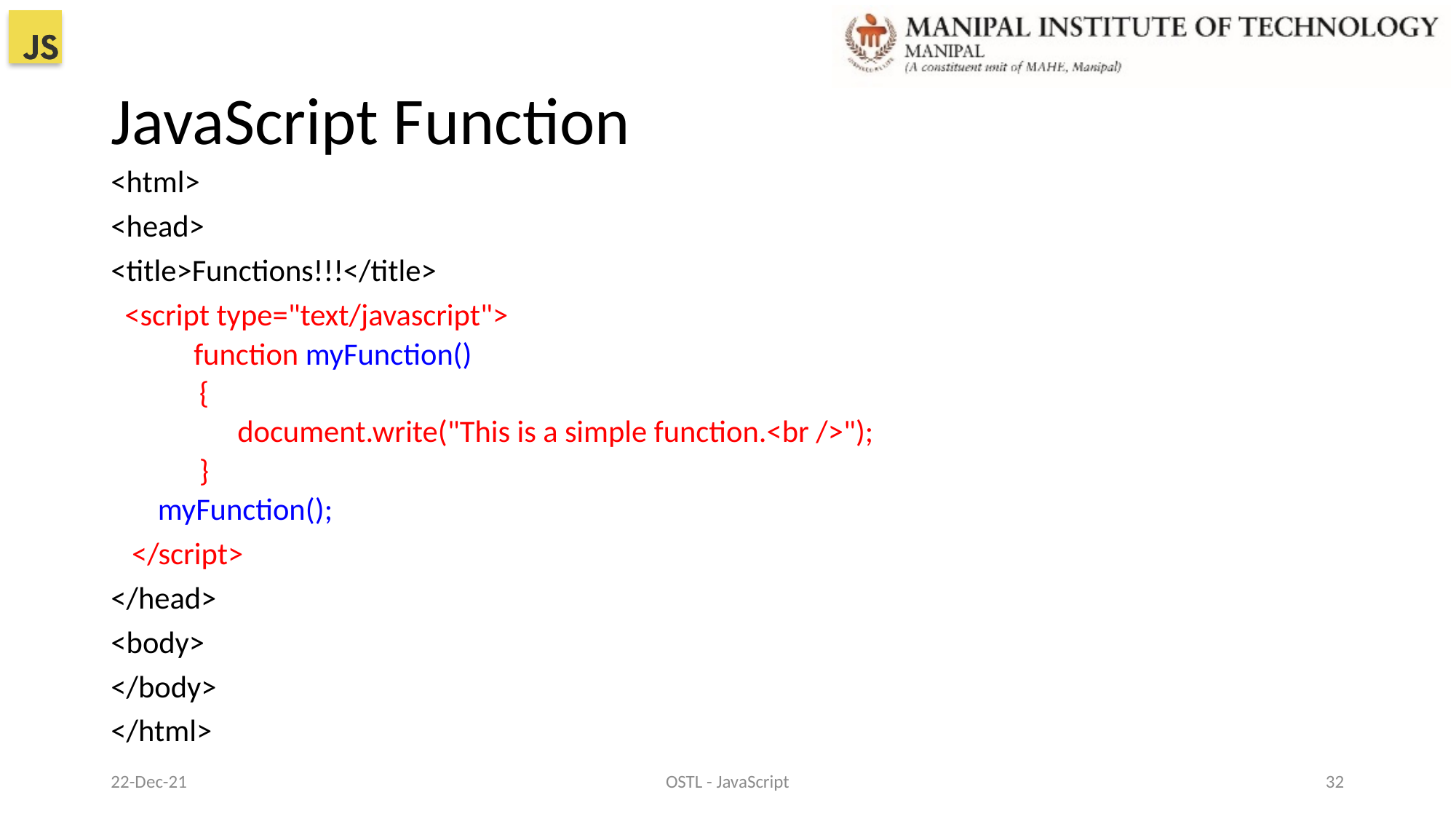

# JavaScript Function
<html>
<head>
<title>Functions!!!</title>
  <script type="text/javascript">
      function myFunction()
      {
      	document.write("This is a simple function.<br />");
      }
		myFunction();
   </script>
</head>
<body>
</body>
</html>
22-Dec-21
OSTL - JavaScript
32